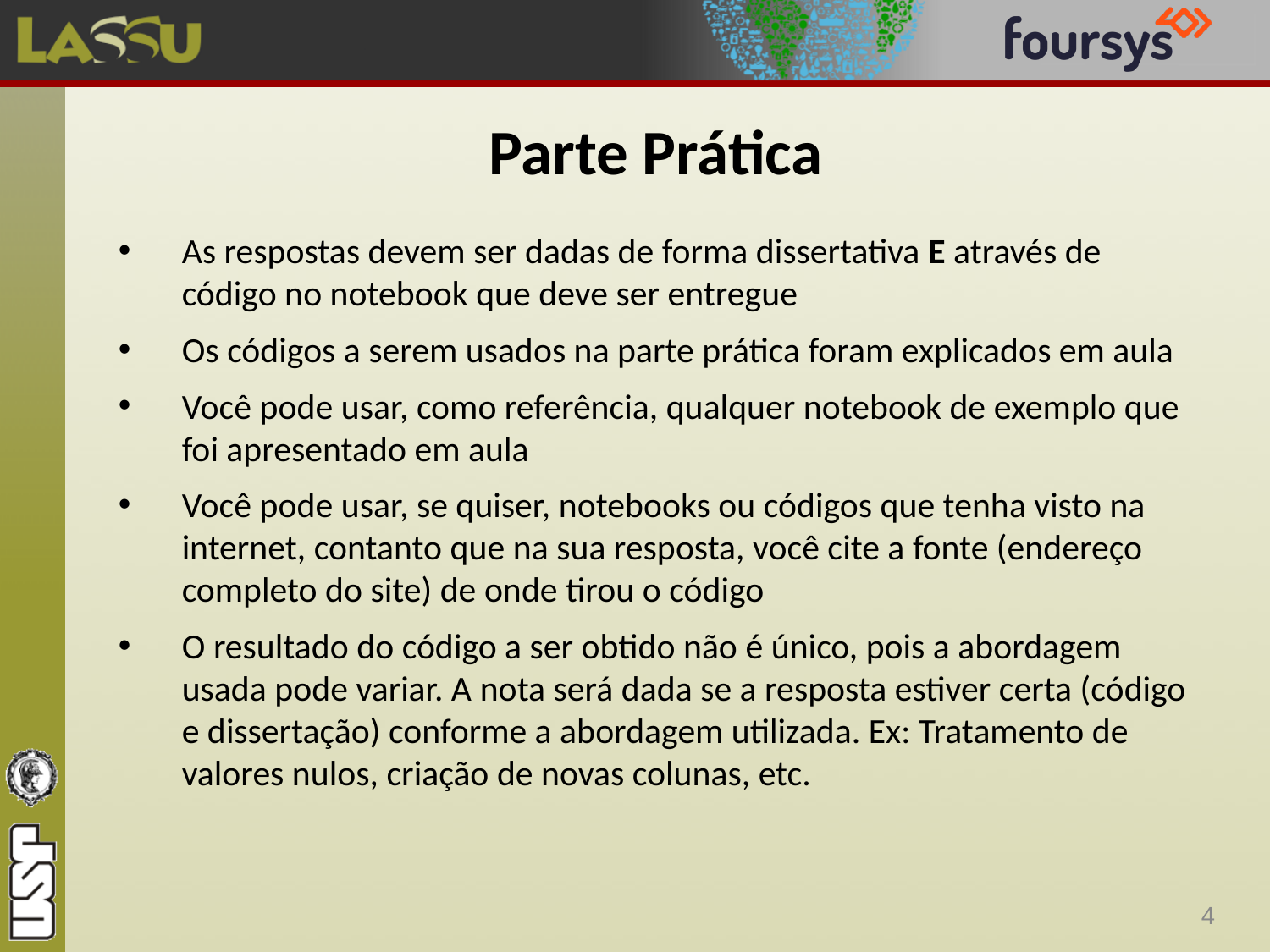

# Parte Prática
As respostas devem ser dadas de forma dissertativa E através de código no notebook que deve ser entregue
Os códigos a serem usados na parte prática foram explicados em aula
Você pode usar, como referência, qualquer notebook de exemplo que foi apresentado em aula
Você pode usar, se quiser, notebooks ou códigos que tenha visto na internet, contanto que na sua resposta, você cite a fonte (endereço completo do site) de onde tirou o código
O resultado do código a ser obtido não é único, pois a abordagem usada pode variar. A nota será dada se a resposta estiver certa (código e dissertação) conforme a abordagem utilizada. Ex: Tratamento de valores nulos, criação de novas colunas, etc.
4